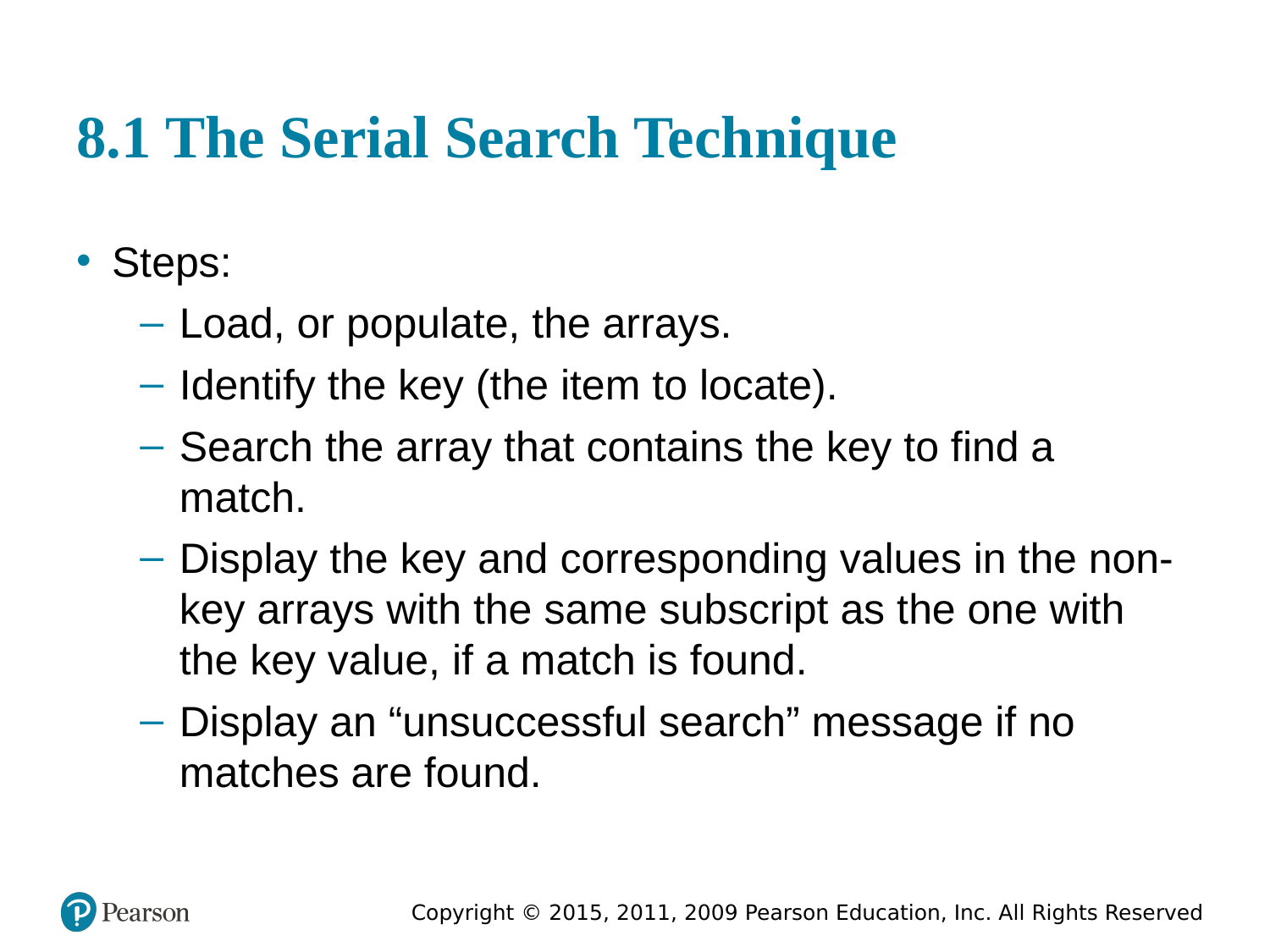

# 8.1 The Serial Search Technique
Steps:
Load, or populate, the arrays.
Identify the key (the item to locate).
Search the array that contains the key to find a  match.
Display the key and corresponding values in the non-key arrays with the same subscript as the one with the key value, if a match is found.
Display an “unsuccessful search” message if no matches are found.